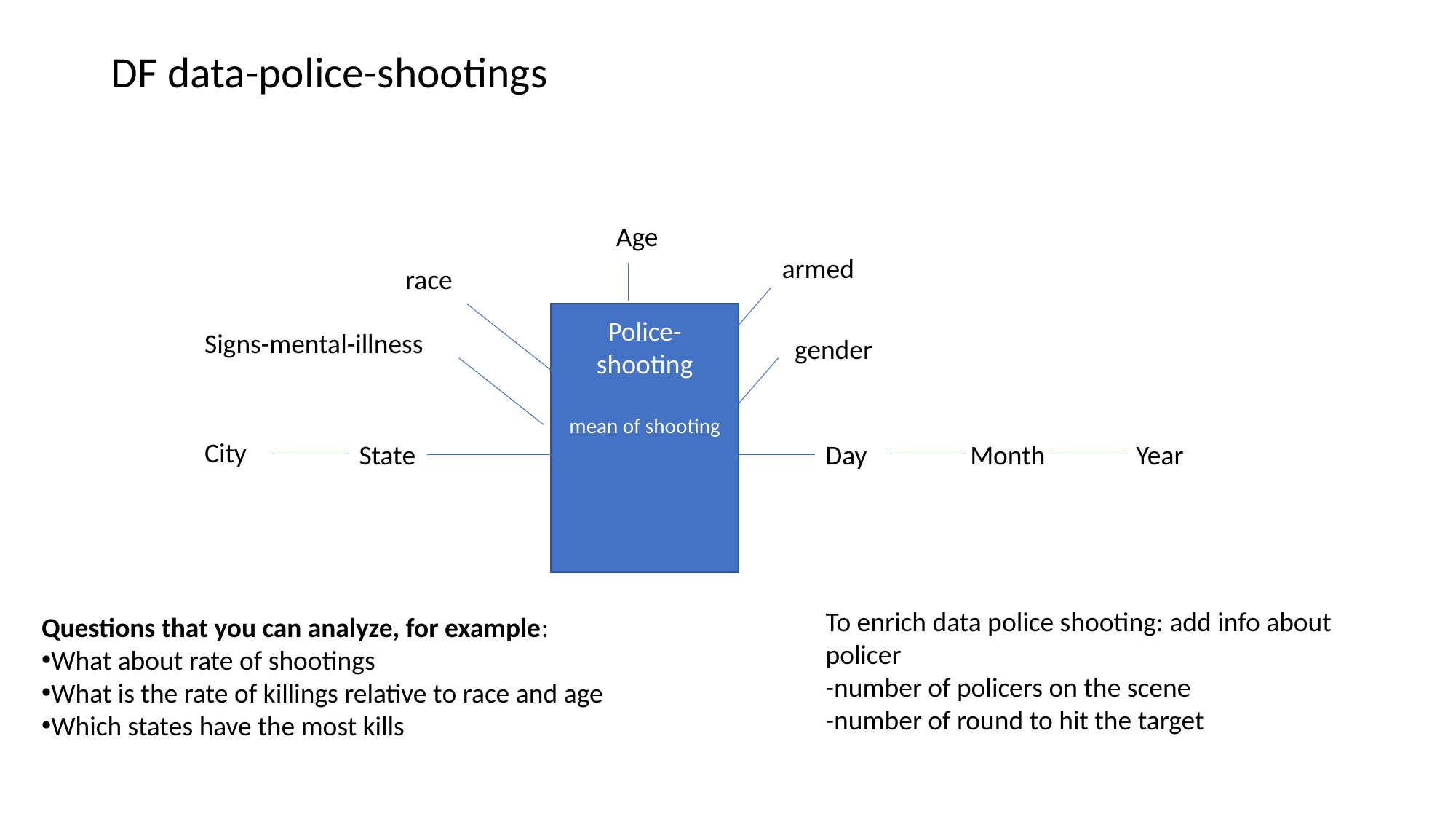

# DF data-police-shootings
Age
armed
race
Police-shooting

mean of shooting

Signs-mental-illness
gender
City
State
Year
Day
Month

Questions that you can analyze, for example:
What about rate of shootings
What is the rate of killings relative to race and age
Which states have the most kills
To enrich data police shooting: add info about policer
-number of policers on the scene
-number of round to hit the target